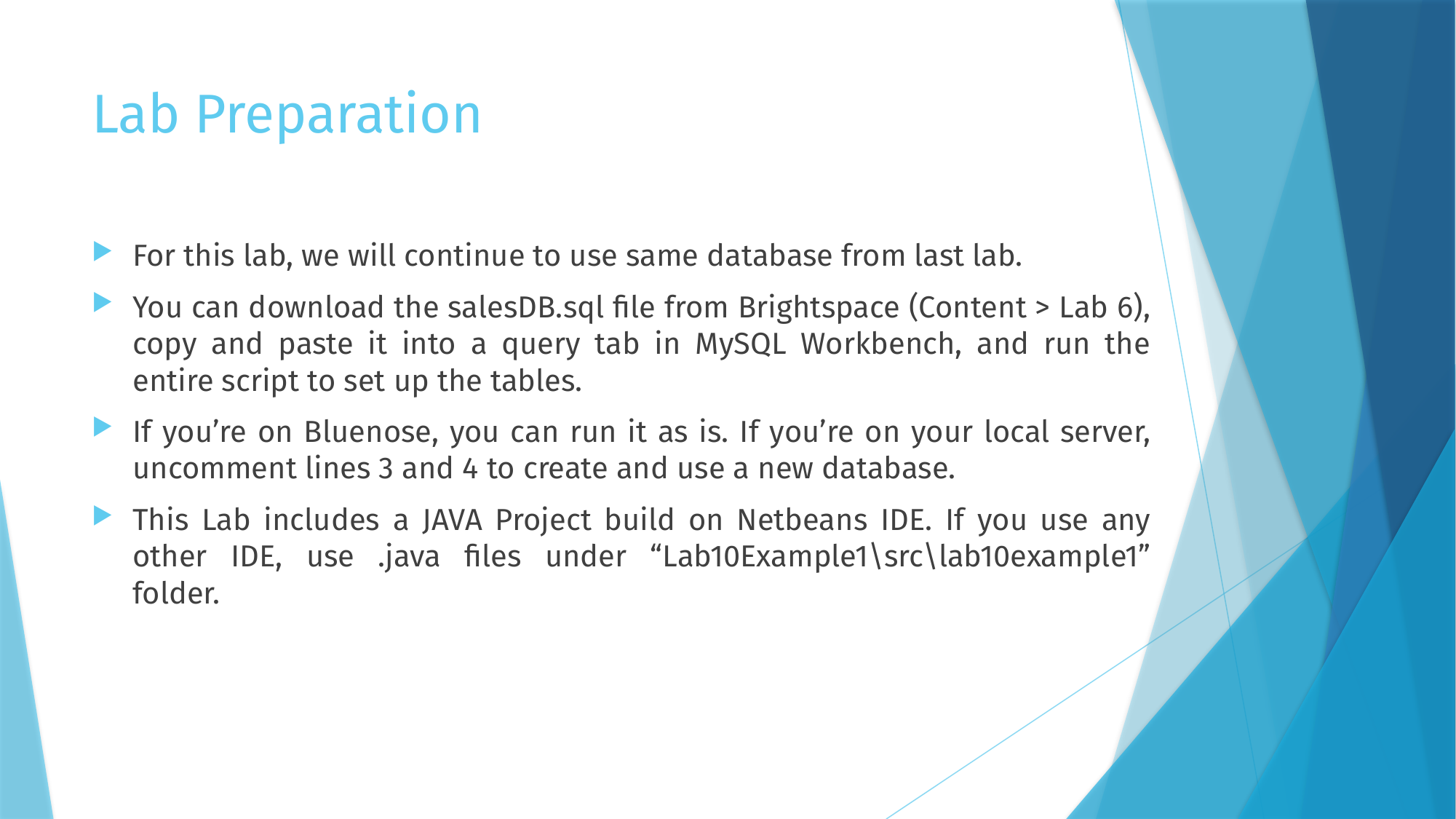

# Lab Preparation
For this lab, we will continue to use same database from last lab.
You can download the salesDB.sql file from Brightspace (Content > Lab 6), copy and paste it into a query tab in MySQL Workbench, and run the entire script to set up the tables.
If you’re on Bluenose, you can run it as is. If you’re on your local server, uncomment lines 3 and 4 to create and use a new database.
This Lab includes a JAVA Project build on Netbeans IDE. If you use any other IDE, use .java files under “Lab10Example1\src\lab10example1” folder.